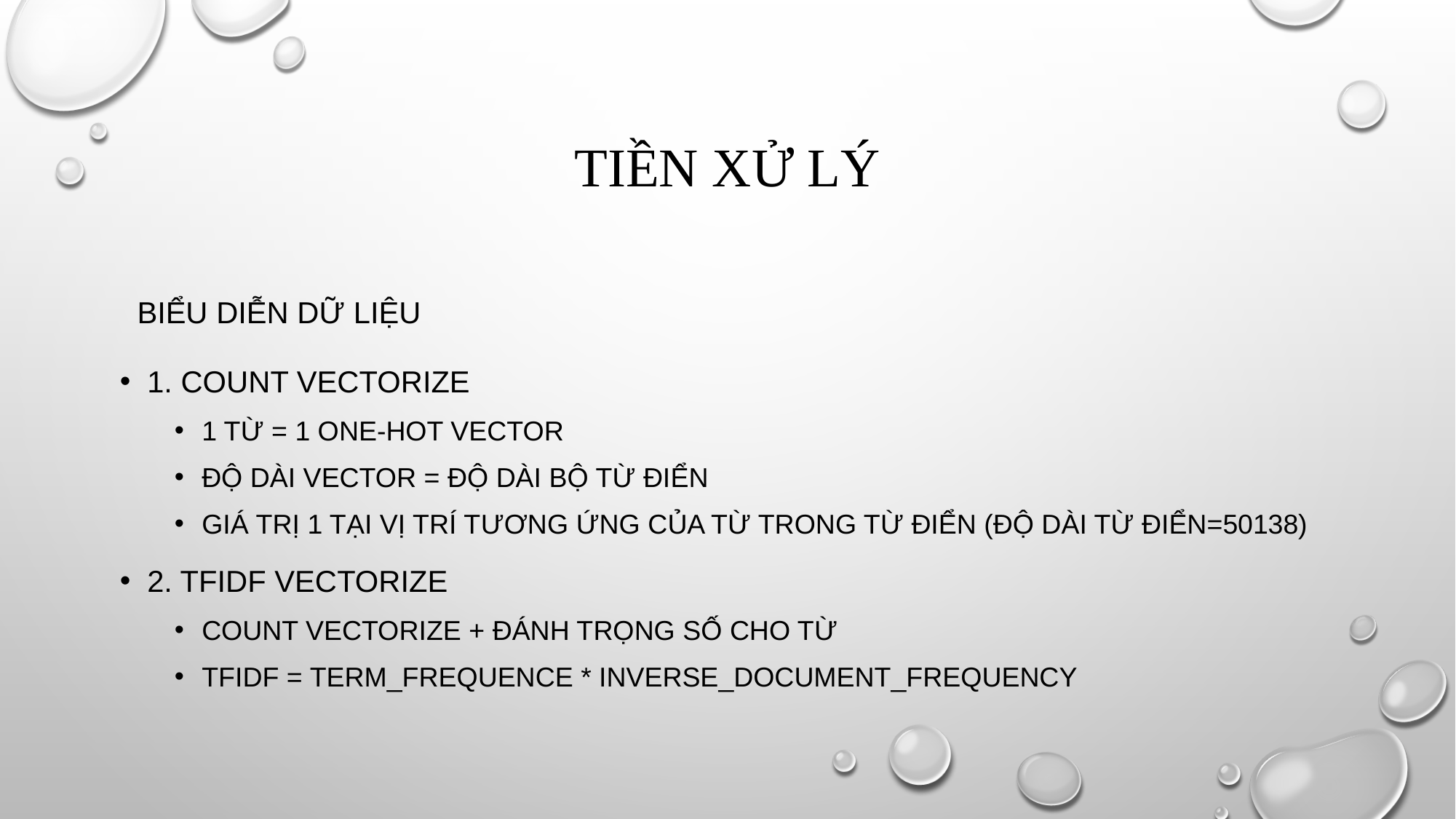

# TIỀN XỬ LÝ
BIỂU DIỄN DỮ LIỆU
1. Count vectorize
1 từ = 1 one-hot vector
Độ dài vector = độ dài bộ từ điển
Giá trị 1 tại vị trí tương ứng của từ trong từ điển (độ dài từ điển=50138)
2. Tfidf vectorize
Count vectorize + đánh trọng số cho từ
Tfidf = term_frequence * inverse_document_frequency